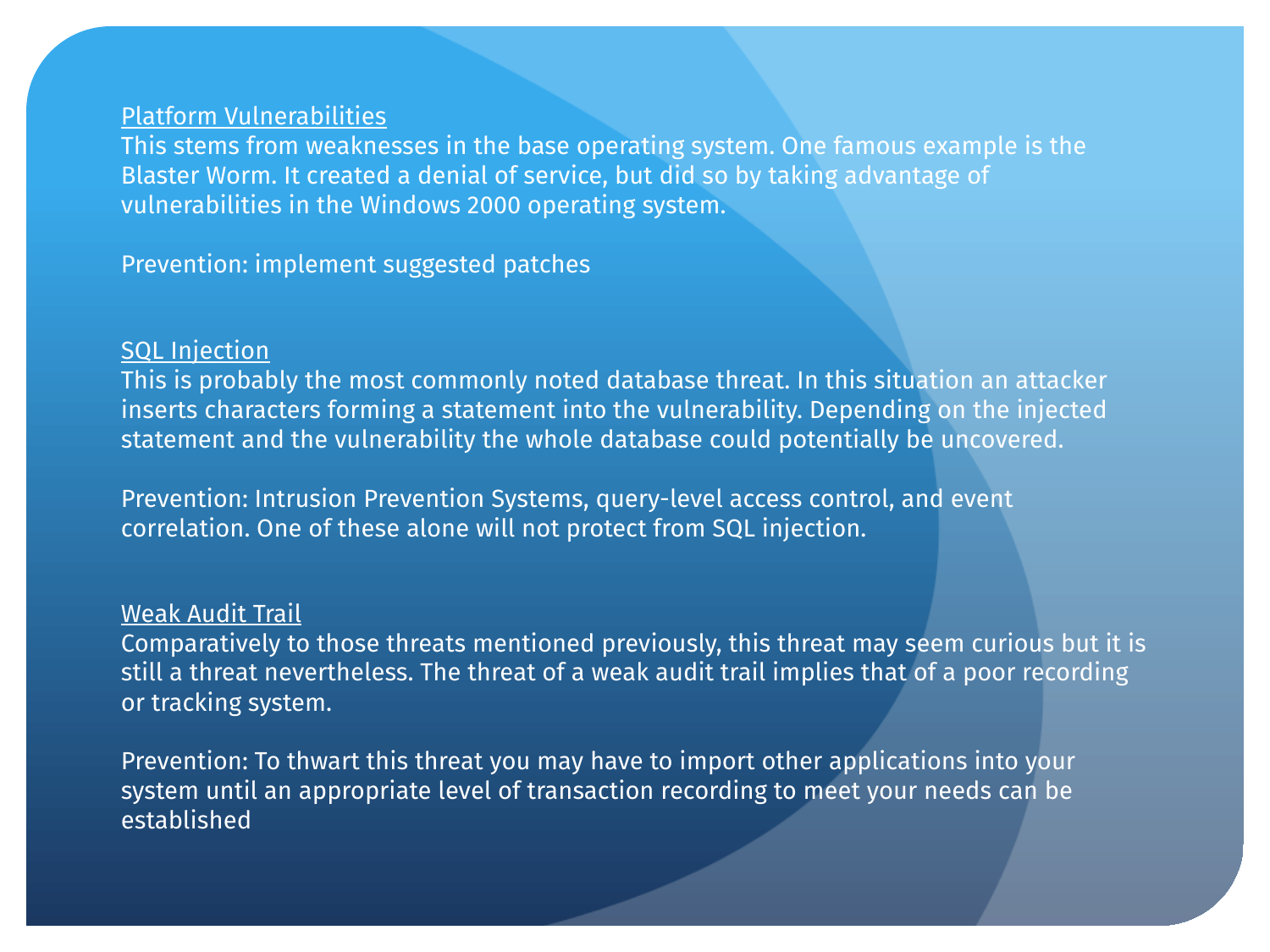

Platform Vulnerabilities
This stems from weaknesses in the base operating system. One famous example is the Blaster Worm. It created a denial of service, but did so by taking advantage of vulnerabilities in the Windows 2000 operating system.

Prevention: implement suggested patches

# SQL Injection This is probably the most commonly noted database threat. In this situation an attacker inserts characters forming a statement into the vulnerability. Depending on the injected statement and the vulnerability the whole database could potentially be uncovered. Prevention: Intrusion Prevention Systems, query-level access control, and event correlation. One of these alone will not protect from SQL injection.
Weak Audit Trail
Comparatively to those threats mentioned previously, this threat may seem curious but it is still a threat nevertheless. The threat of a weak audit trail implies that of a poor recording or tracking system.

Prevention: To thwart this threat you may have to import other applications into your system until an appropriate level of transaction recording to meet your needs can be established